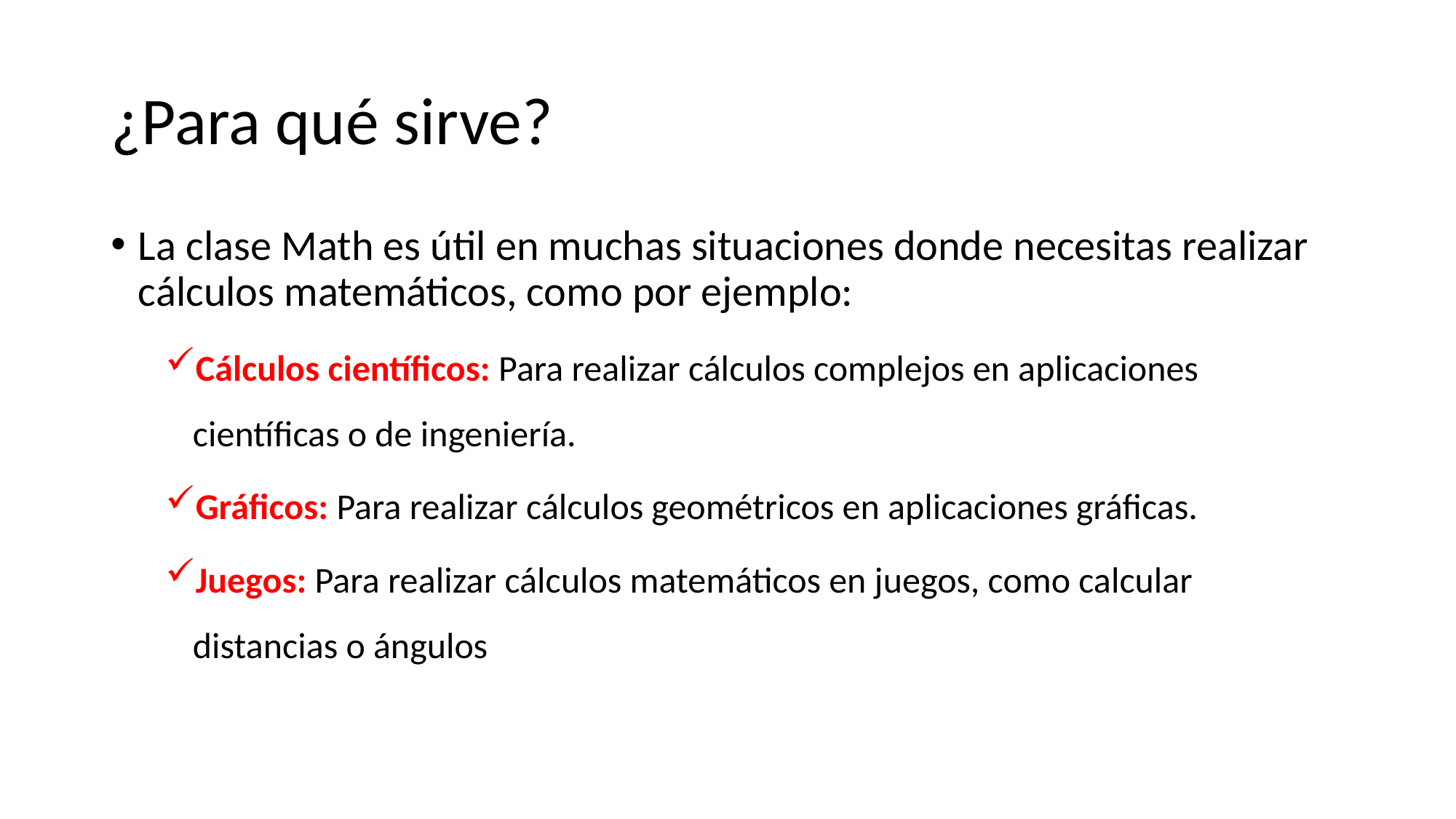

# ¿Para qué sirve?
La clase Math es útil en muchas situaciones donde necesitas realizar cálculos matemáticos, como por ejemplo:
Cálculos científicos: Para realizar cálculos complejos en aplicaciones científicas o de ingeniería.
Gráficos: Para realizar cálculos geométricos en aplicaciones gráficas.
Juegos: Para realizar cálculos matemáticos en juegos, como calcular distancias o ángulos